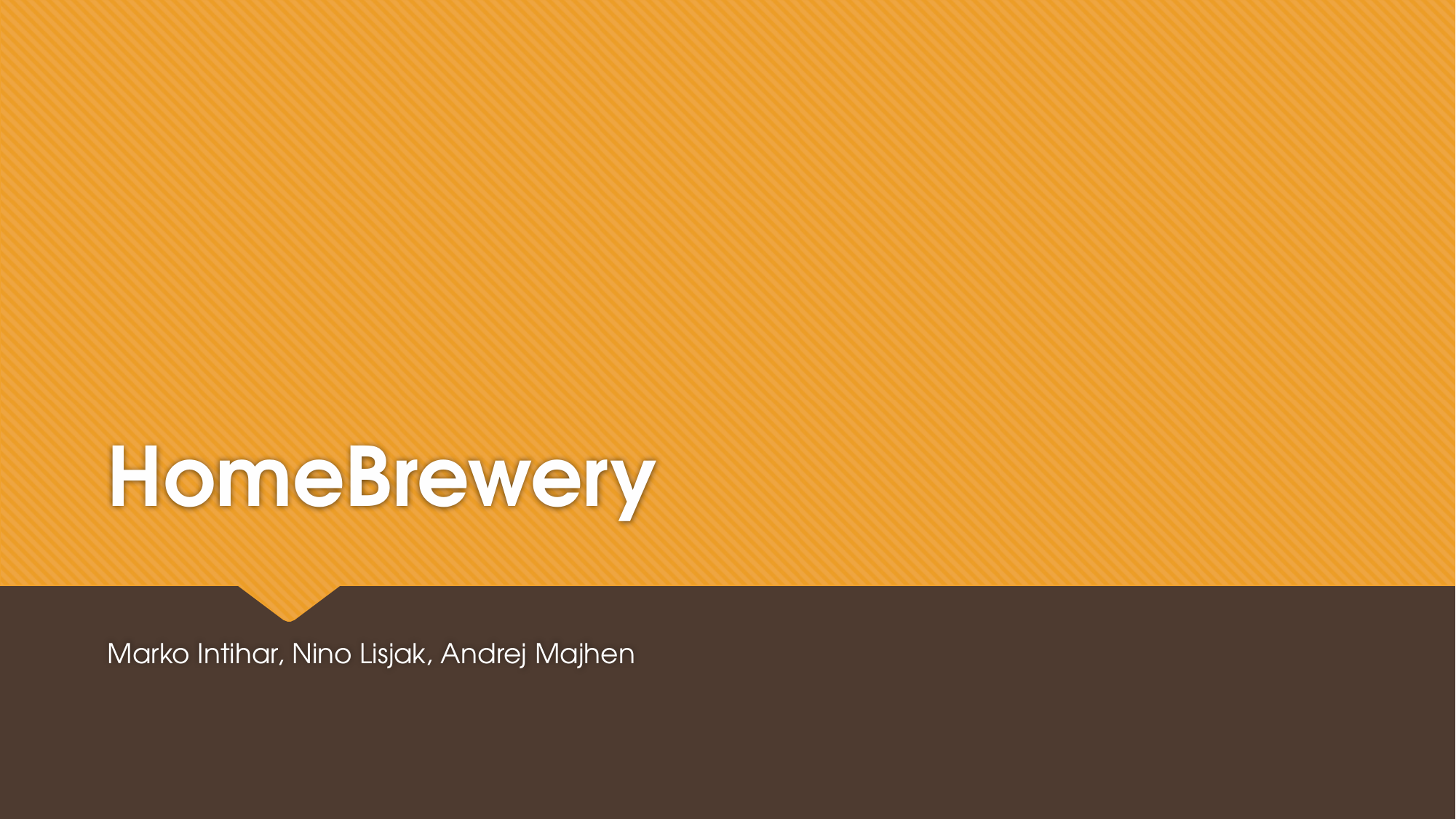

# HomeBrewery
Marko Intihar, Nino Lisjak, Andrej Majhen